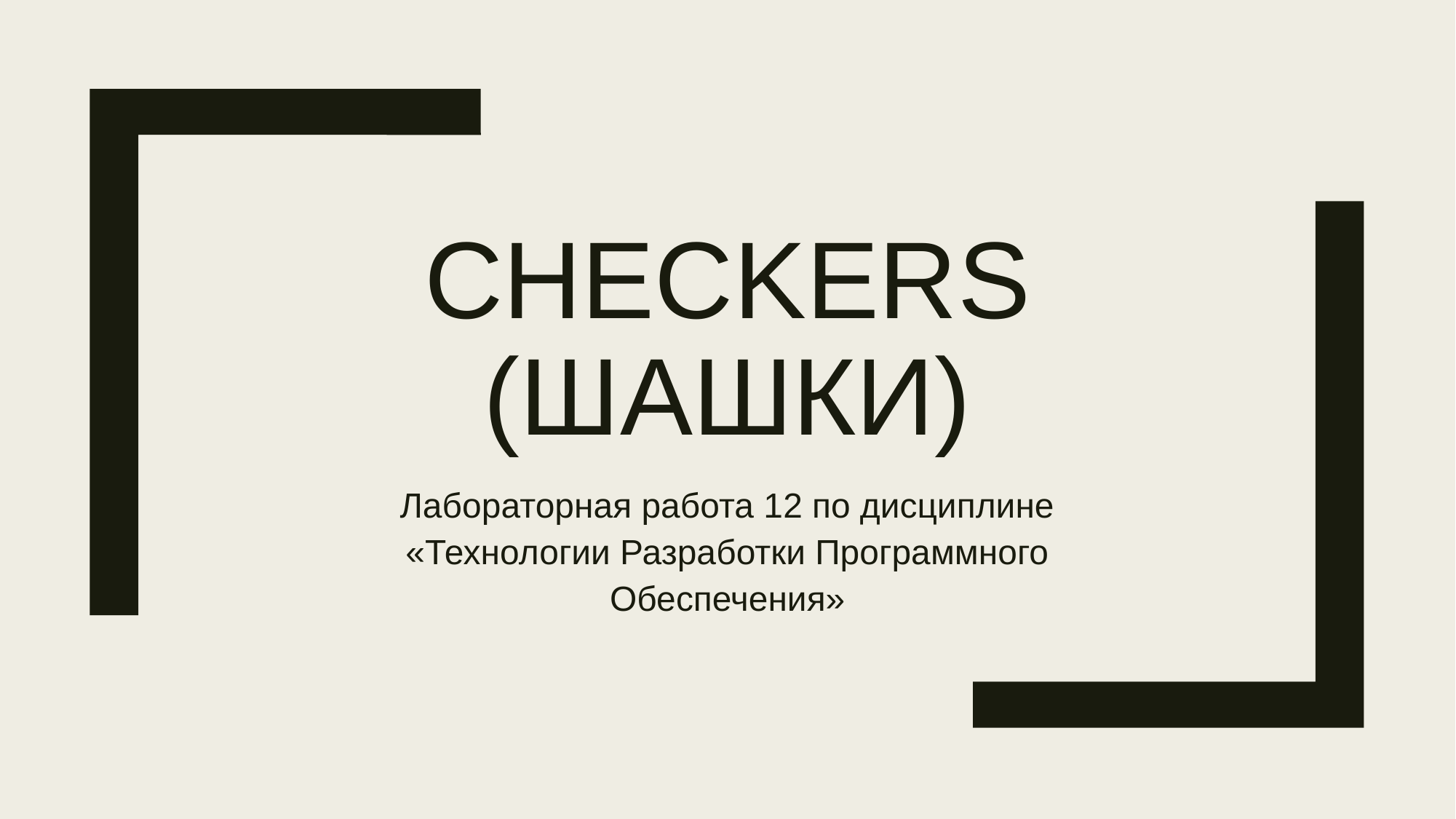

# Checkers (Шашки)
Лабораторная работа 12 по дисциплине «Технологии Разработки Программного Обеспечения»